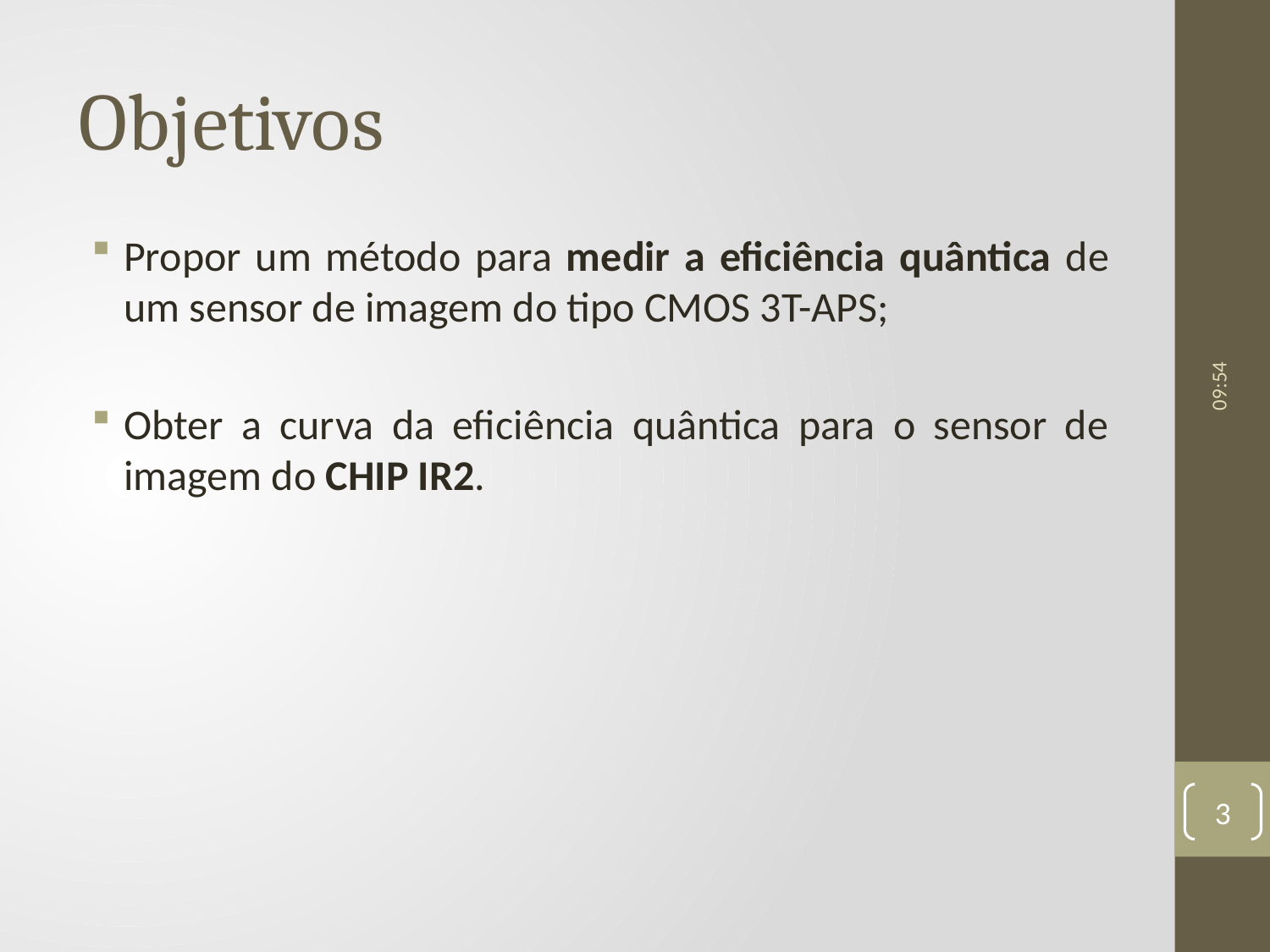

# Objetivos
Propor um método para medir a eficiência quântica de um sensor de imagem do tipo CMOS 3T-APS;

Obter a curva da eficiência quântica para o sensor de imagem do CHIP IR2.

09:54
3